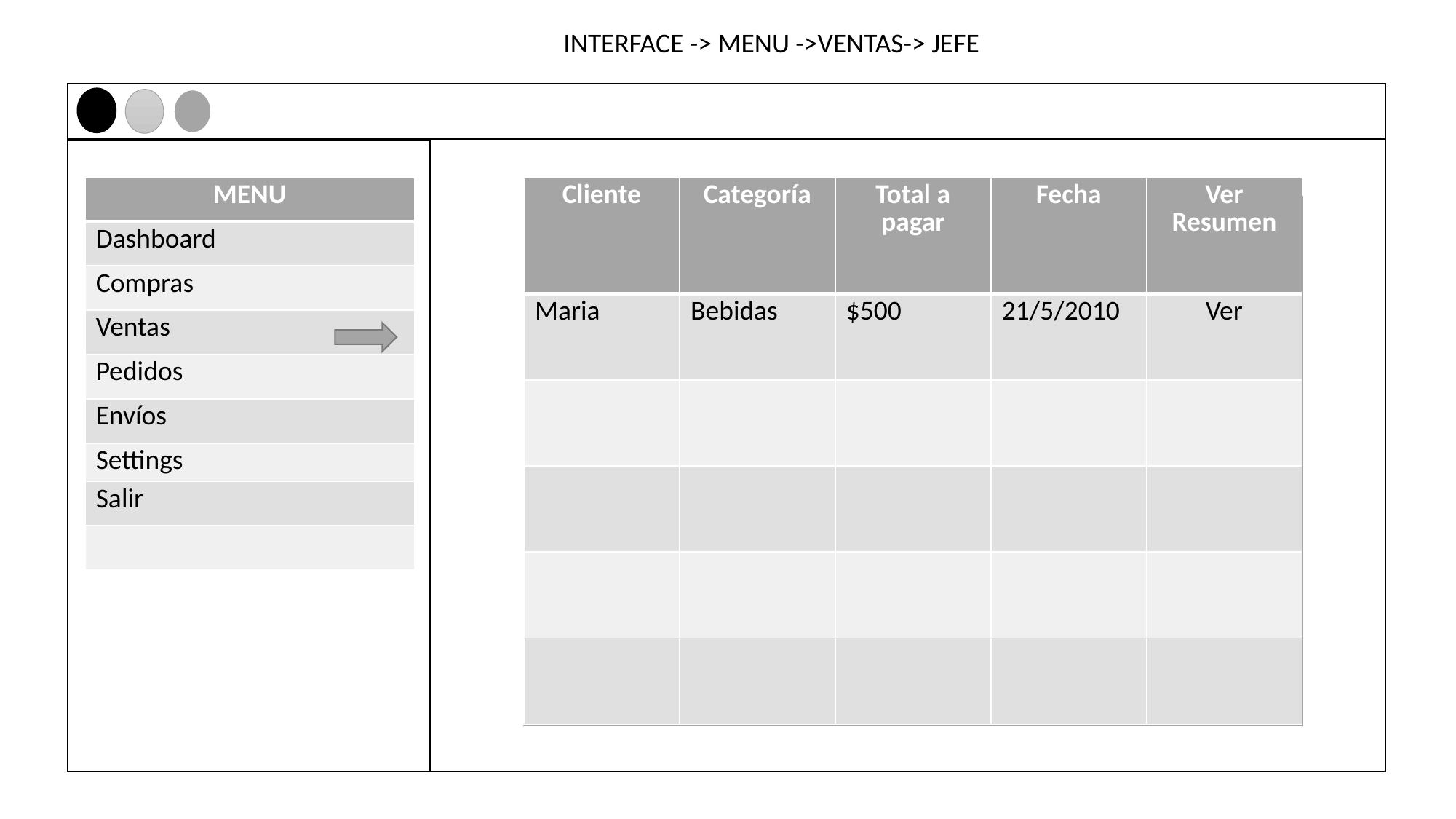

INTERFACE -> MENU ->VENTAS-> JEFE

| MENU |
| --- |
| Dashboard |
| Compras |
| Ventas |
| Pedidos |
| Envíos |
| Settings |
| Salir |
|  |
| Cliente | Categoría | Total a pagar | Fecha | Ver Resumen |
| --- | --- | --- | --- | --- |
| Maria | Bebidas | $500 | 21/5/2010 | Ver |
|  |  |  |  |  |
|  |  |  |  |  |
|  |  |  |  |  |
|  |  |  |  |  |